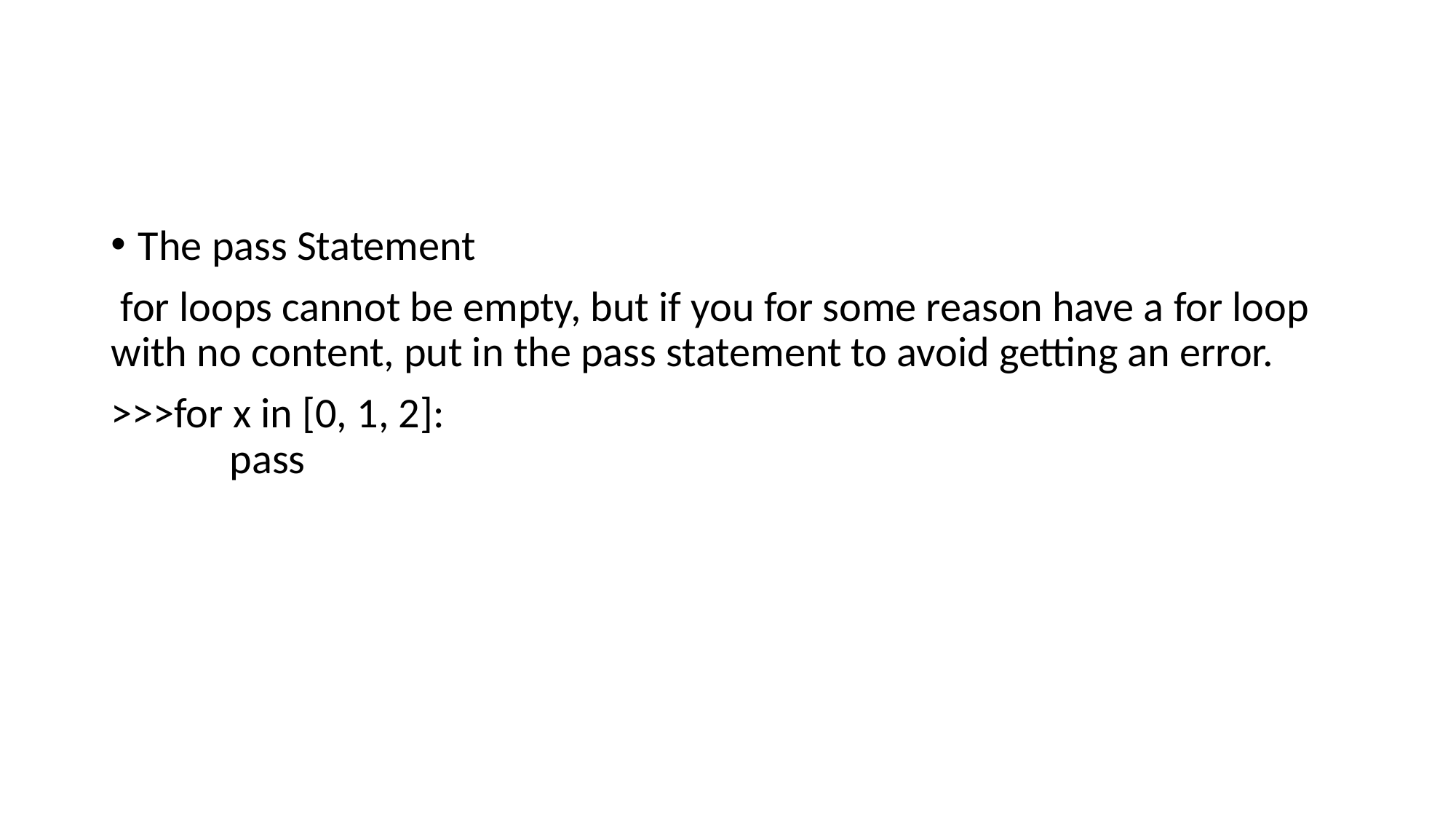

#
The pass Statement
 for loops cannot be empty, but if you for some reason have a for loop with no content, put in the pass statement to avoid getting an error.
>>>for x in [0, 1, 2]:
 	 pass